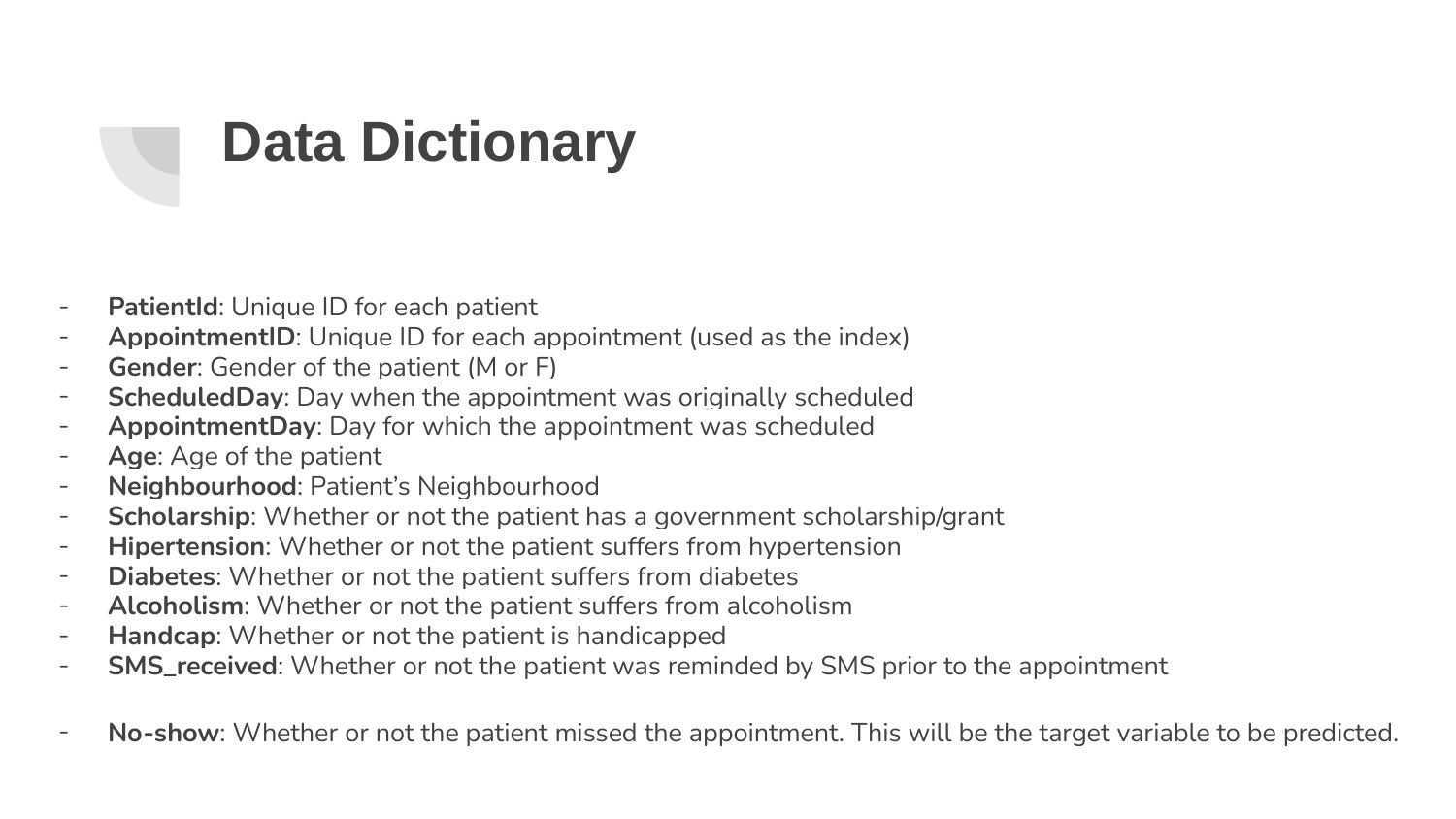

# Data Dictionary
PatientId: Unique ID for each patient
AppointmentID: Unique ID for each appointment (used as the index)
Gender: Gender of the patient (M or F)
ScheduledDay: Day when the appointment was originally scheduled
AppointmentDay: Day for which the appointment was scheduled
Age: Age of the patient
Neighbourhood: Patient’s Neighbourhood
Scholarship: Whether or not the patient has a government scholarship/grant
Hipertension: Whether or not the patient suffers from hypertension
Diabetes: Whether or not the patient suffers from diabetes
Alcoholism: Whether or not the patient suffers from alcoholism
Handcap: Whether or not the patient is handicapped
SMS_received: Whether or not the patient was reminded by SMS prior to the appointment
No-show: Whether or not the patient missed the appointment. This will be the target variable to be predicted.